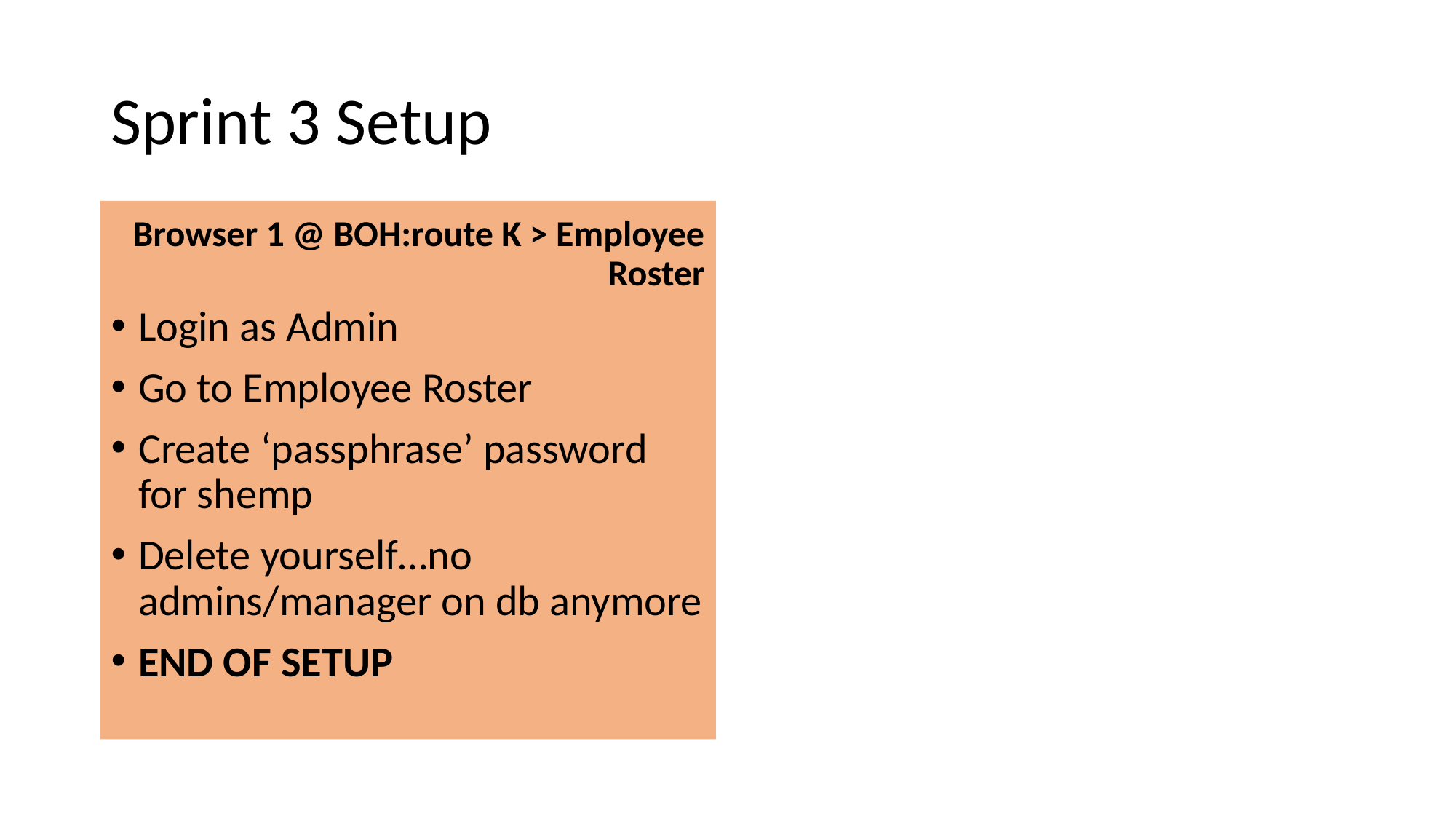

# Sprint 3 Setup
Browser 1 @ BOH:route K > Employee Roster

Login as Admin
Go to Employee Roster
Create ‘passphrase’ password for shemp
Delete yourself…no admins/manager on db anymore
END OF SETUP